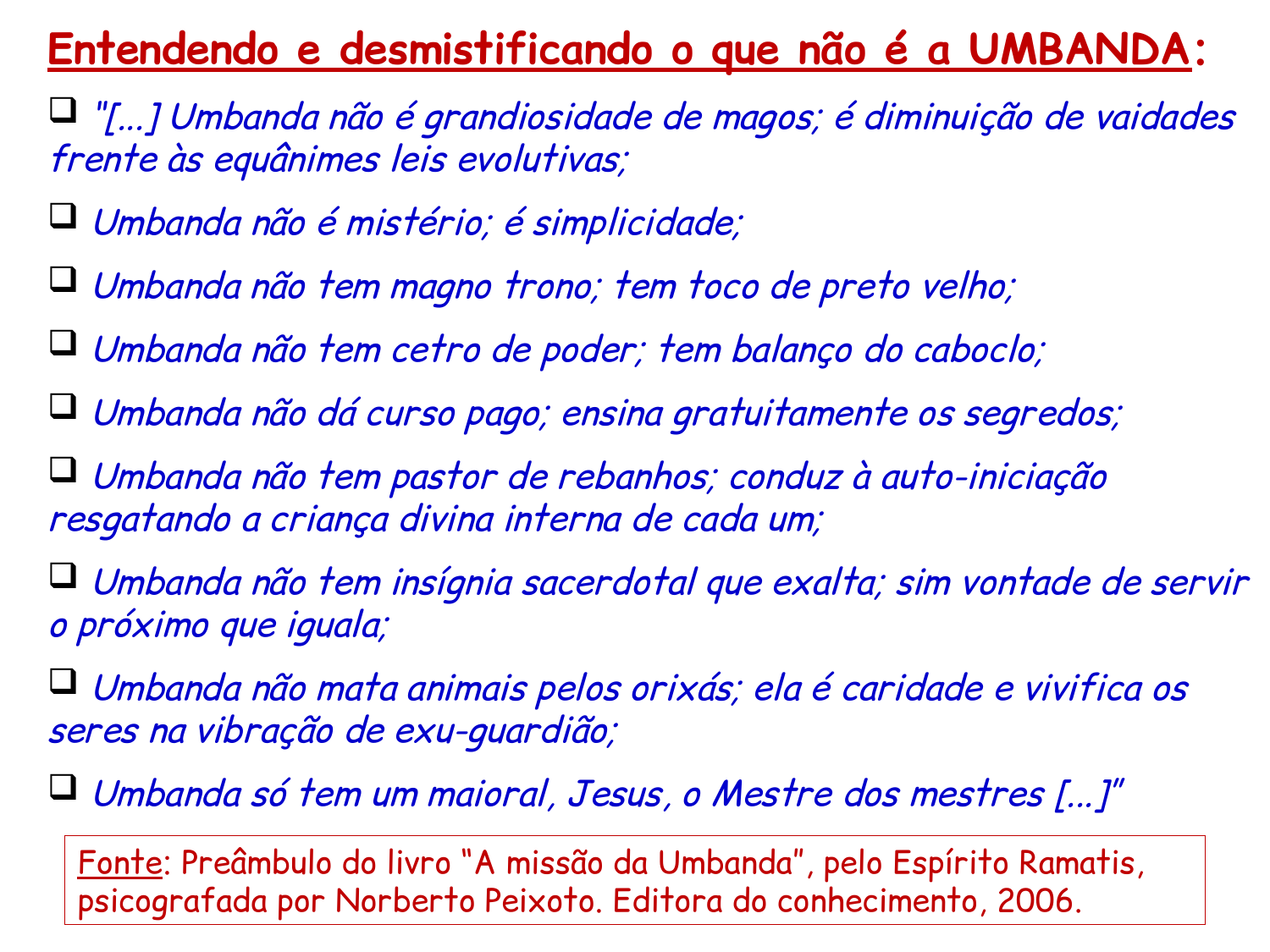

Entendendo e desmistificando o que não é a UMBANDA:

 “[...] Umbanda não é grandiosidade de magos; é diminuição de vaidades frente às equânimes leis evolutivas;

 Umbanda não é mistério; é simplicidade;

 Umbanda não tem magno trono; tem toco de preto velho;

 Umbanda não tem cetro de poder; tem balanço do caboclo;

 Umbanda não dá curso pago; ensina gratuitamente os segredos;

 Umbanda não tem pastor de rebanhos; conduz à auto-iniciação resgatando a criança divina interna de cada um;

 Umbanda não tem insígnia sacerdotal que exalta; sim vontade de servir o próximo que iguala;

 Umbanda não mata animais pelos orixás; ela é caridade e vivifica os seres na vibração de exu-guardião;

 Umbanda só tem um maioral, Jesus, o Mestre dos mestres [...]”
Fonte: Preâmbulo do livro “A missão da Umbanda”, pelo Espírito Ramatis, psicografada por Norberto Peixoto. Editora do conhecimento, 2006.